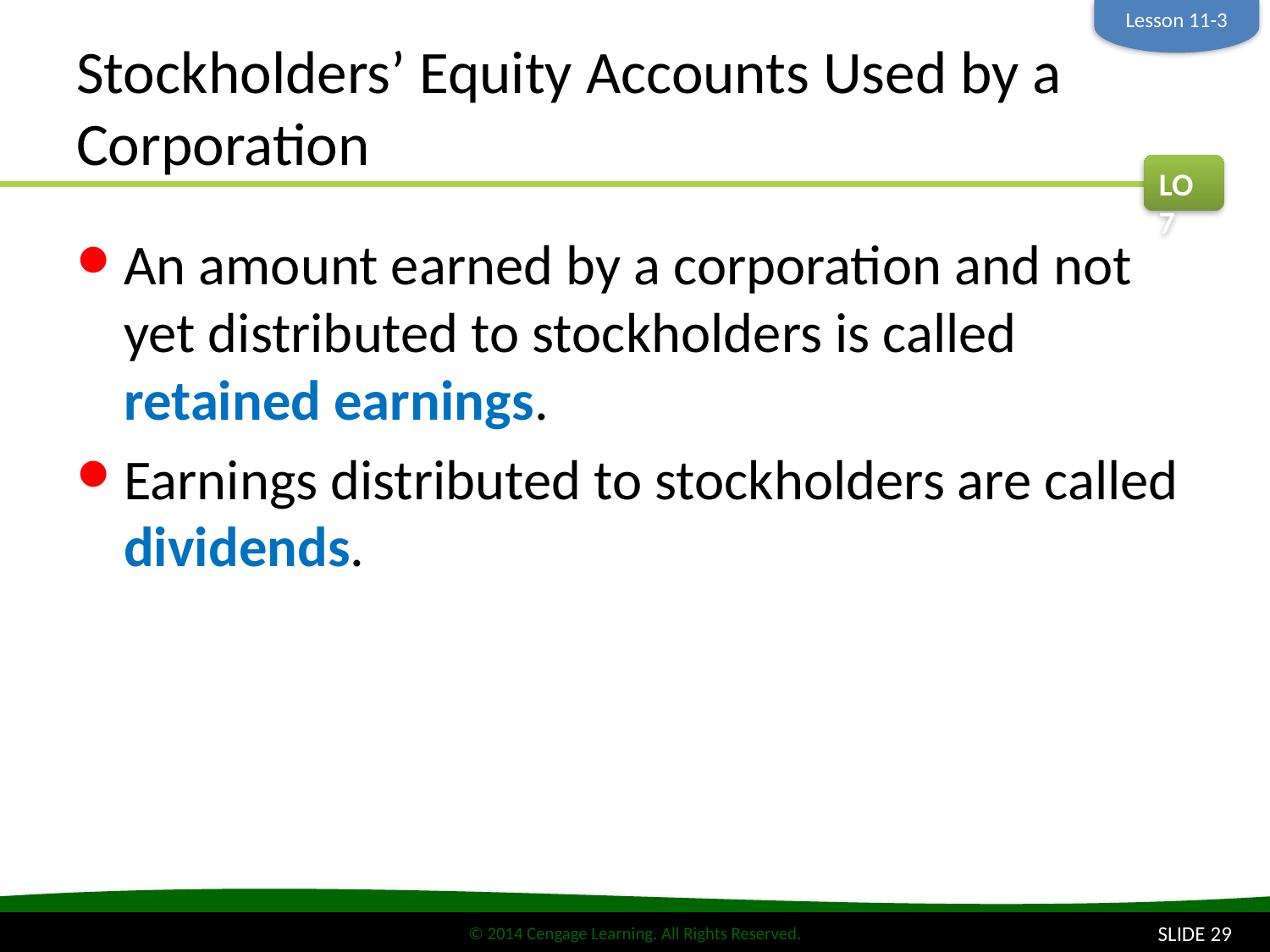

Lesson 11-3

# Stockholders’ Equity Accounts Used by a Corporation
LO7
An amount earned by a corporation and not yet distributed to stockholders is called retained earnings.
Earnings distributed to stockholders are called dividends.

SLIDE 29